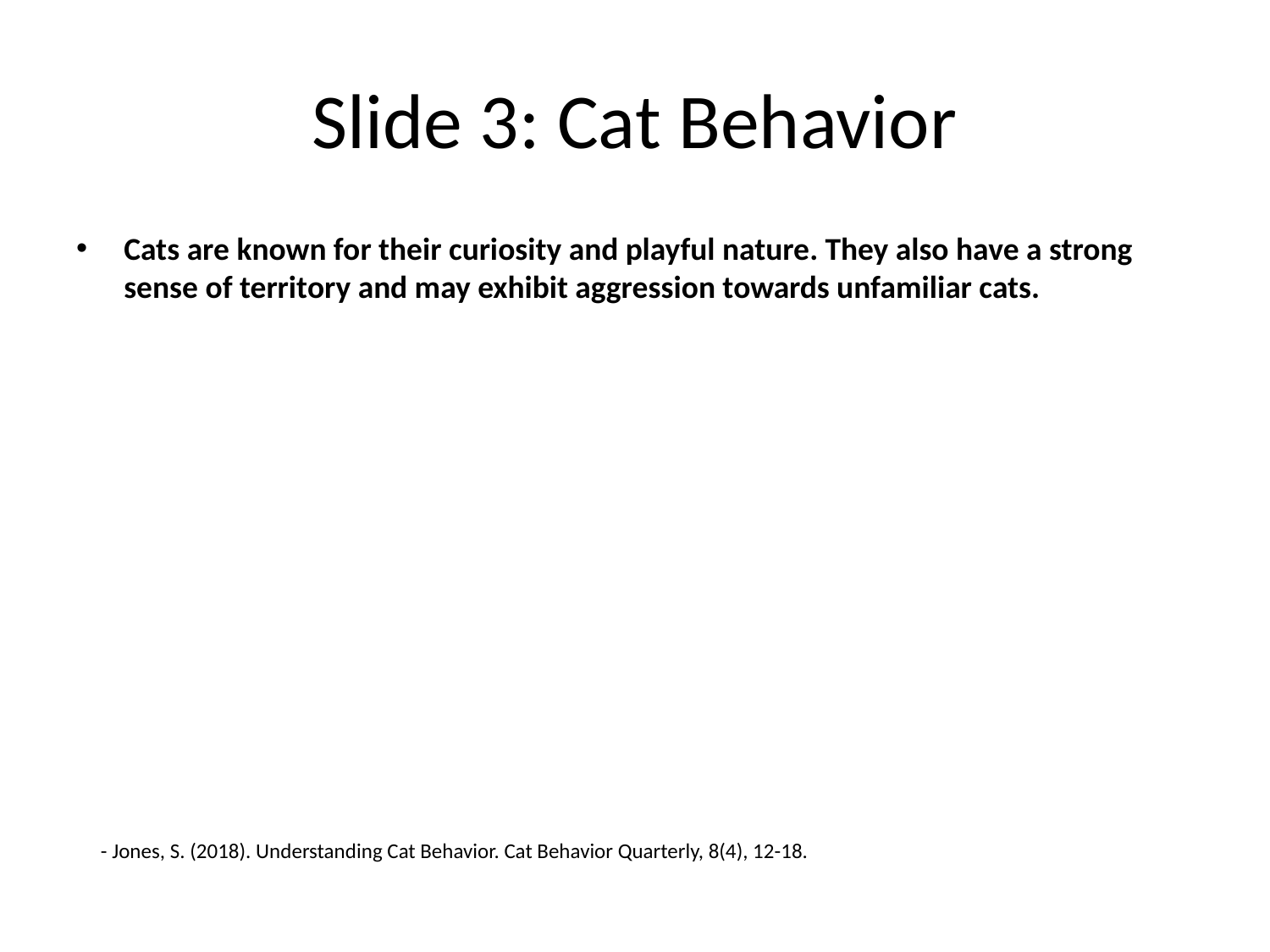

# Slide 3: Cat Behavior
Cats are known for their curiosity and playful nature. They also have a strong sense of territory and may exhibit aggression towards unfamiliar cats.

- Jones, S. (2018). Understanding Cat Behavior. Cat Behavior Quarterly, 8(4), 12-18.